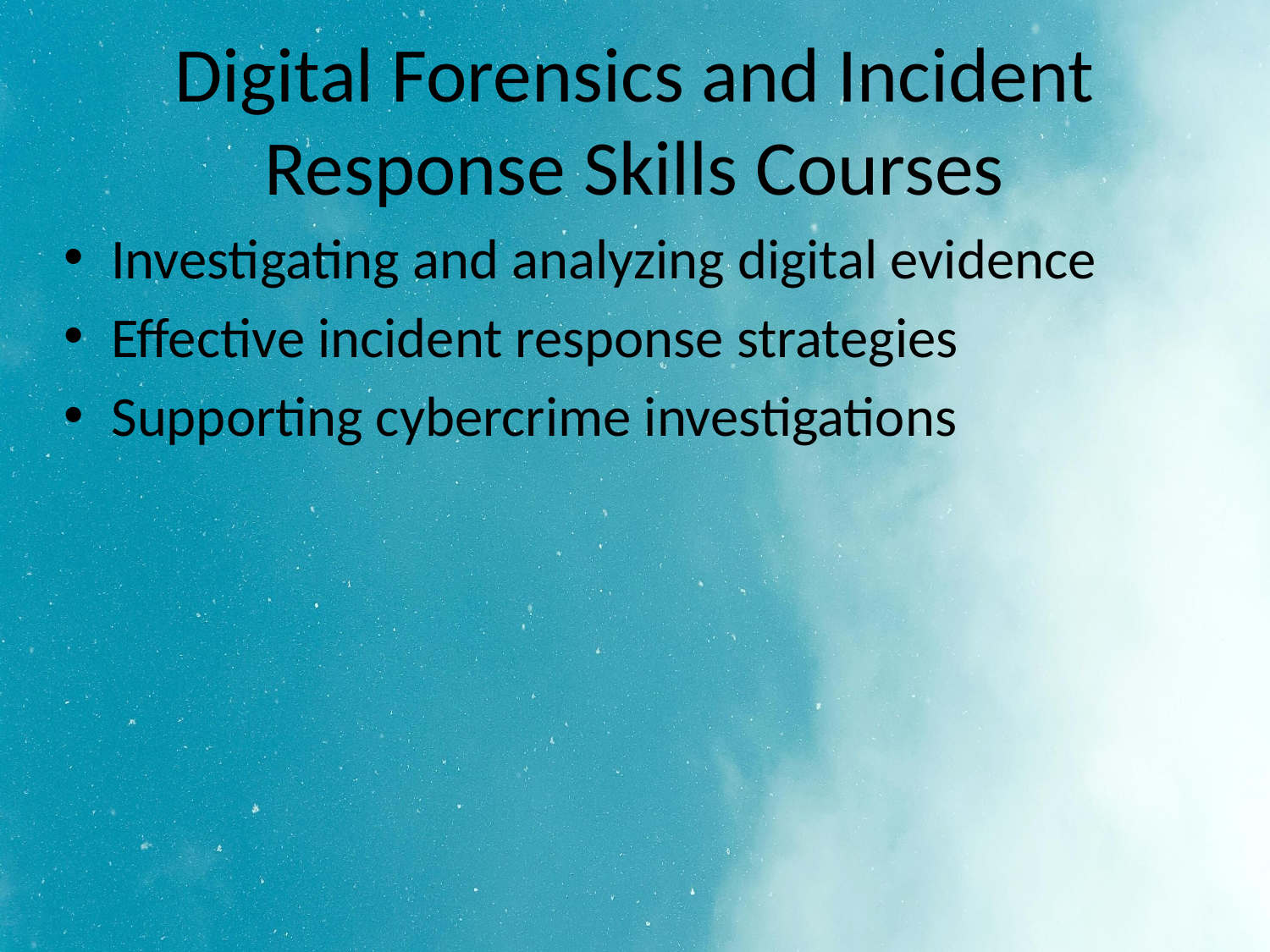

# Digital Forensics and Incident Response Skills Courses
Investigating and analyzing digital evidence
Effective incident response strategies
Supporting cybercrime investigations